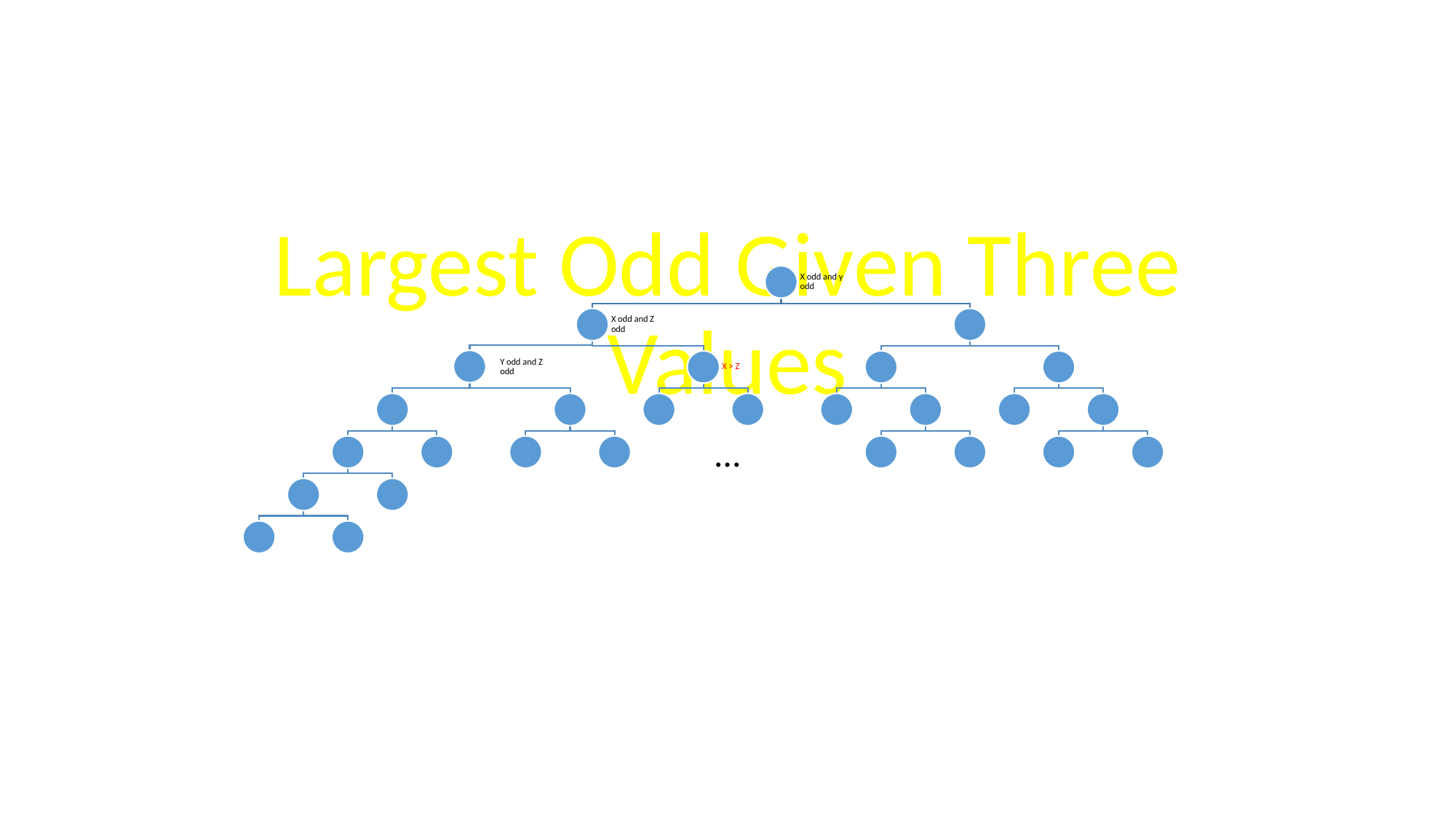

X odd and y odd
X odd and Z odd
Y odd and Z odd

X > Z

# Largest Odd Given Three Values
…